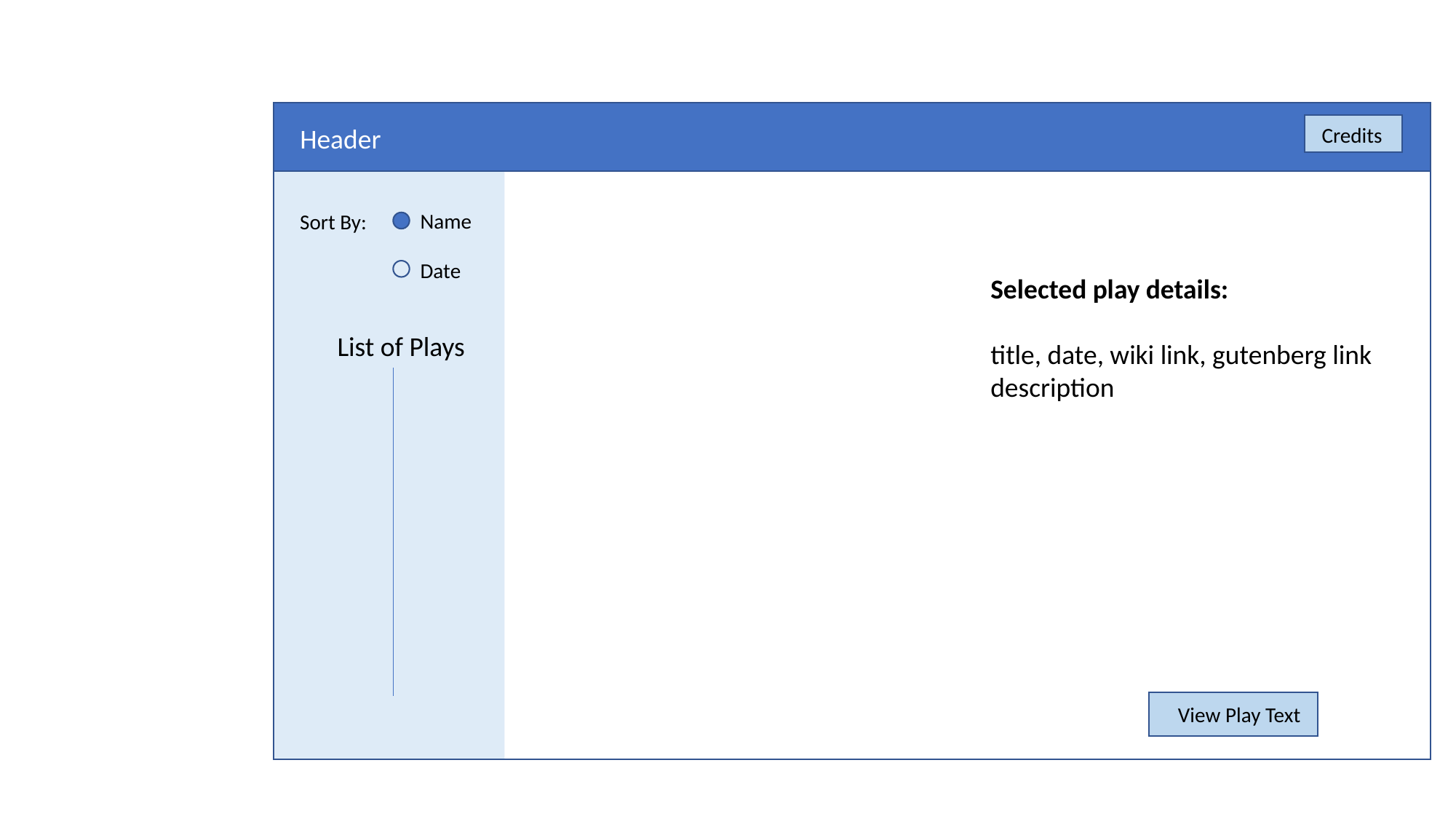

Header
Credits

Name
Sort By:

Date

Selected play details:

title, date, wiki link, gutenberg link
description
List of Plays

View Play Text